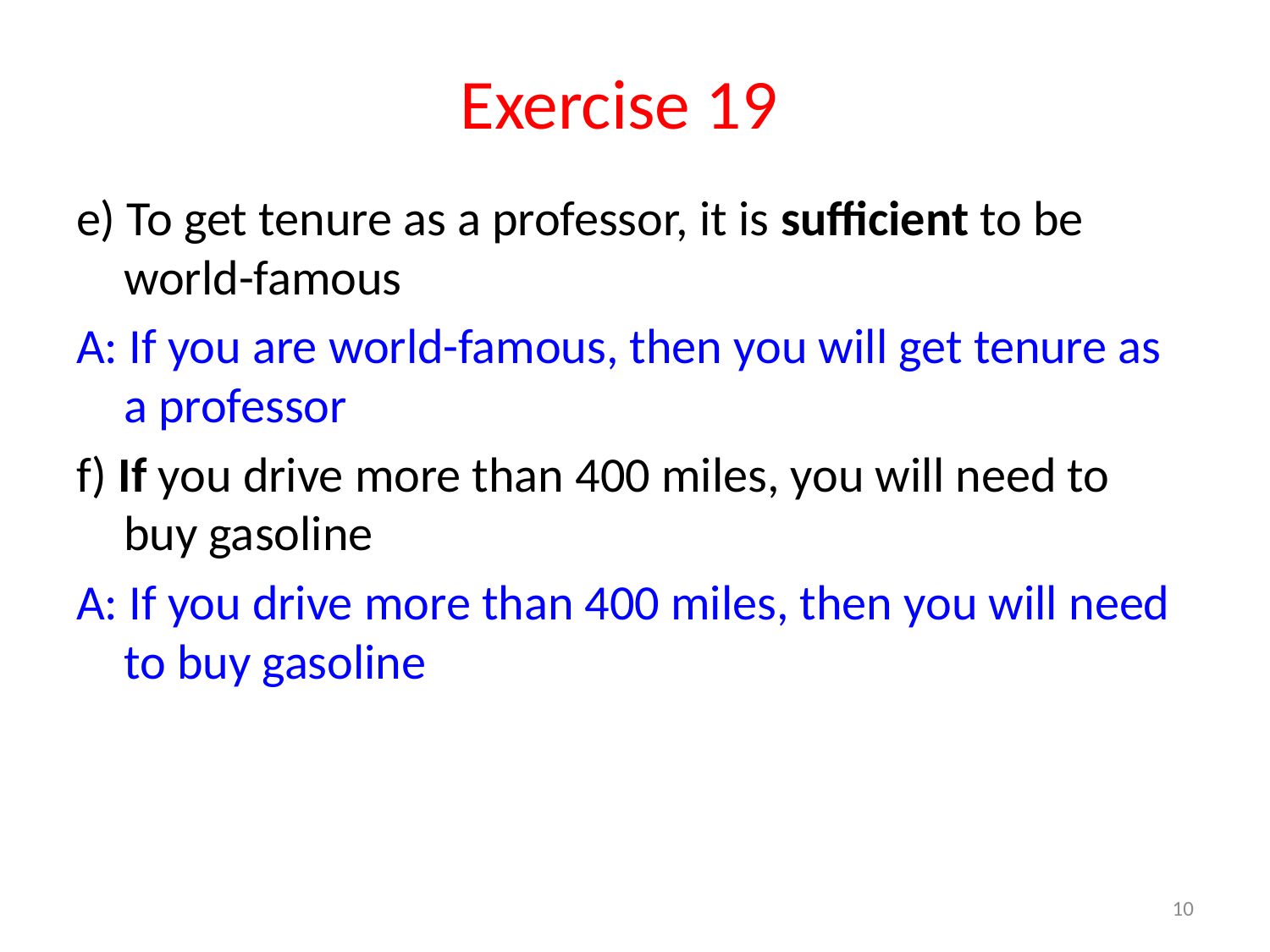

# Exercise 19
e) To get tenure as a professor, it is sufficient to be world-famous
A: If you are world-famous, then you will get tenure as a professor
f) If you drive more than 400 miles, you will need to buy gasoline
A: If you drive more than 400 miles, then you will need to buy gasoline
10